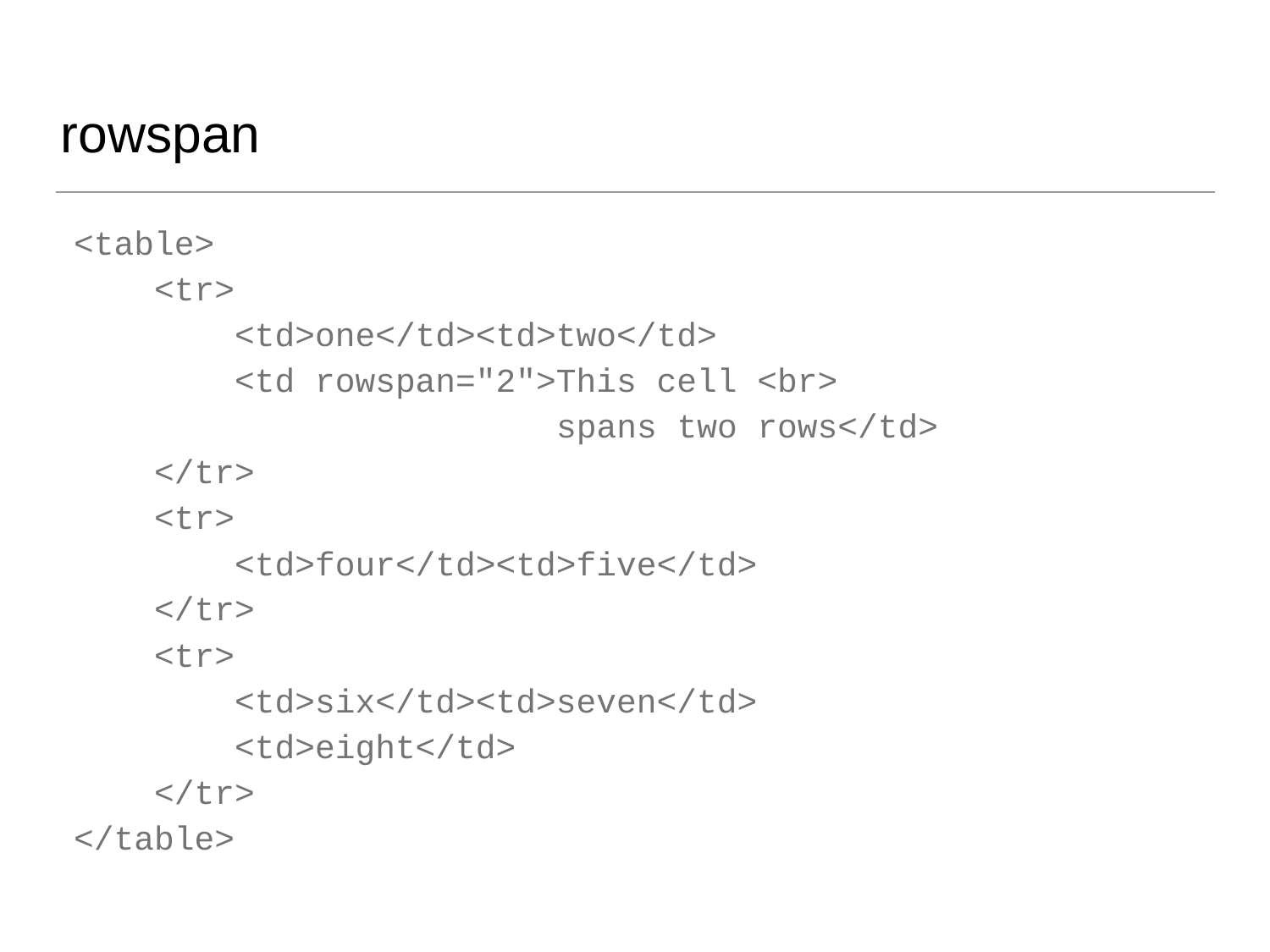

# rowspan
<table>
    <tr>
        <td>one</td><td>two</td>
        <td rowspan="2">This cell <br>
                        spans two rows</td>
    </tr>
    <tr>
        <td>four</td><td>five</td>
    </tr>
    <tr>
        <td>six</td><td>seven</td>
        <td>eight</td>
    </tr>
</table>